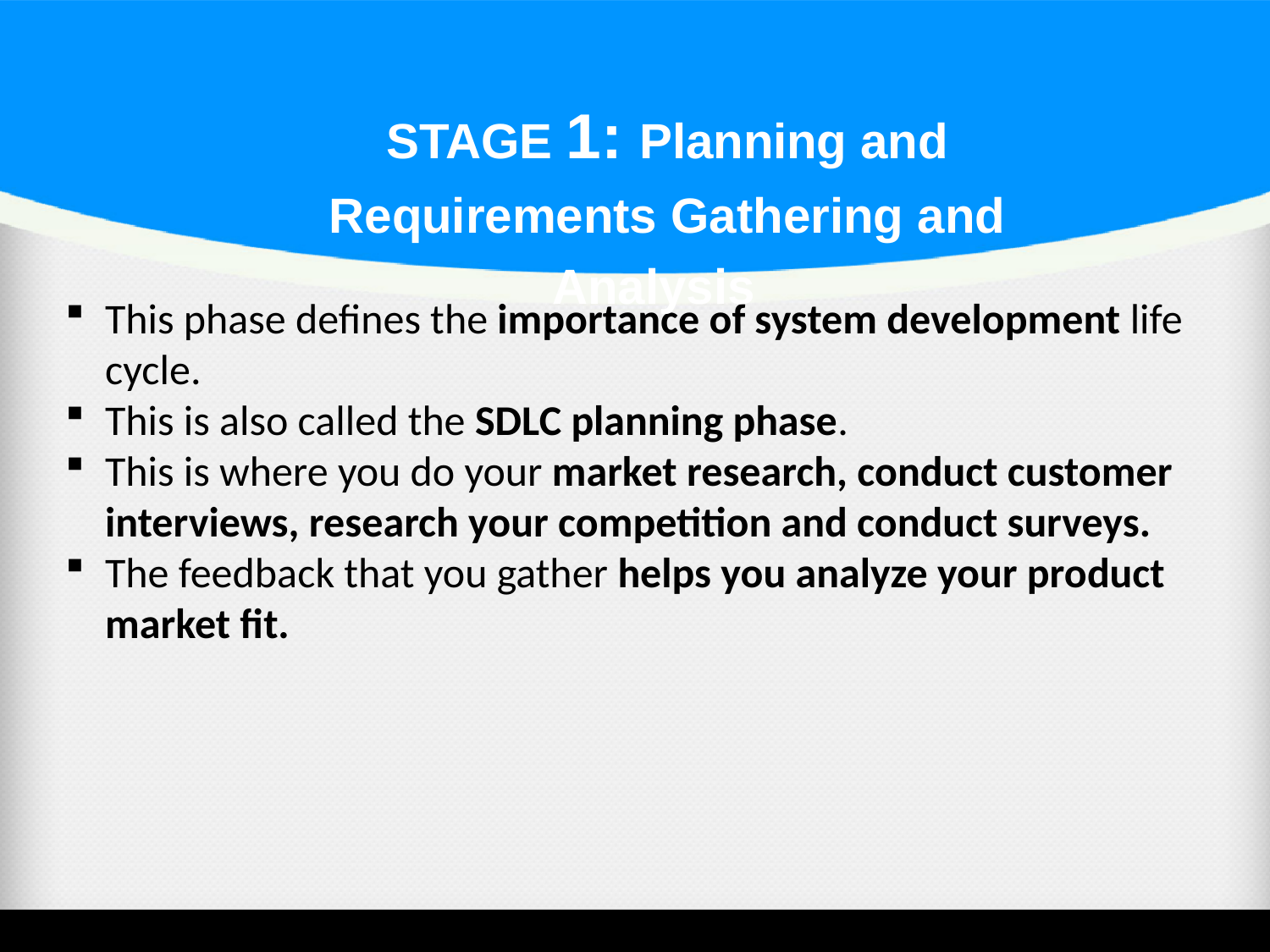

STAGE 1: Planning and Requirements Gathering and Analysis
This phase defines the importance of system development life cycle.
This is also called the SDLC planning phase.
This is where you do your market research, conduct customer interviews, research your competition and conduct surveys.
The feedback that you gather helps you analyze your product market fit.